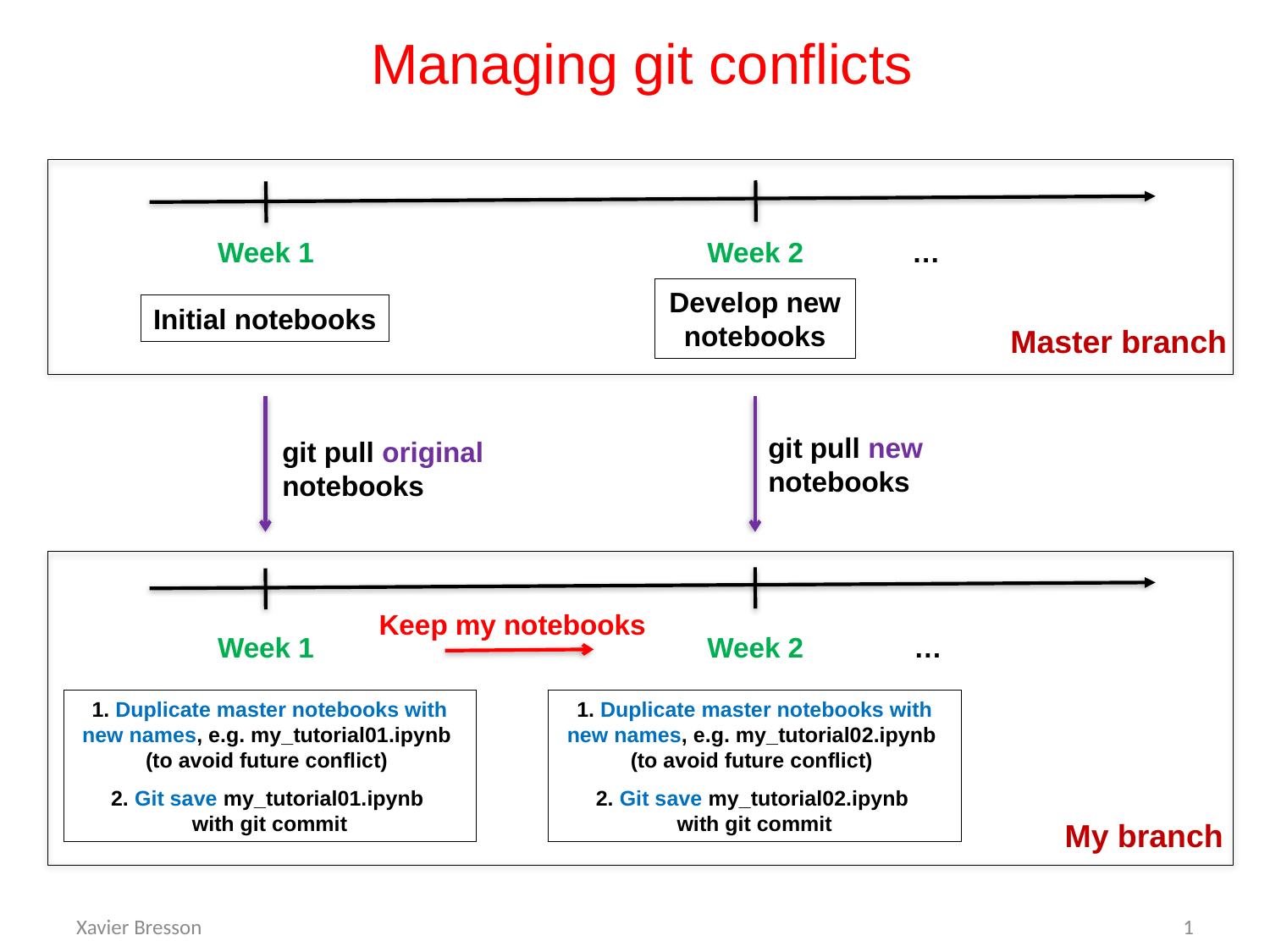

# Managing git conflicts

Week 1
…
Week 2
Develop new notebooks
Initial notebooks
Master branch
git pull new notebooks
git pull original notebooks

Keep my notebooks
…
Week 1
Week 2
1. Duplicate master notebooks with new names, e.g. my_tutorial01.ipynb
(to avoid future conflict)

2. Git save my_tutorial01.ipynb
with git commit
1. Duplicate master notebooks with new names, e.g. my_tutorial02.ipynb
(to avoid future conflict)

2. Git save my_tutorial02.ipynb
with git commit
My branch
Xavier Bresson
1